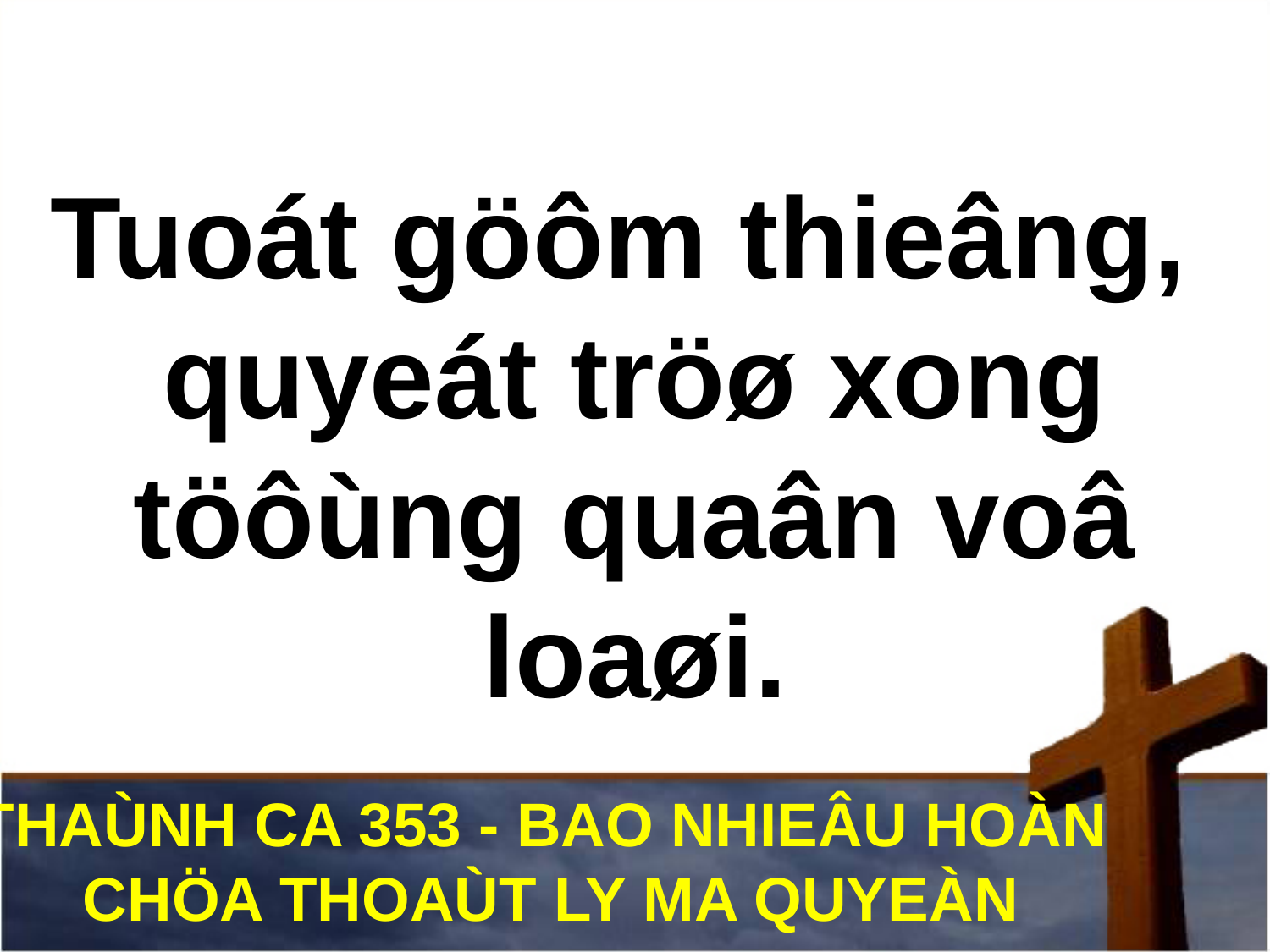

Tuoát göôm thieâng,
quyeát tröø xong töôùng quaân voâ loaøi.
THAÙNH CA 353 - BAO NHIEÂU HOÀN
CHÖA THOAÙT LY MA QUYEÀN